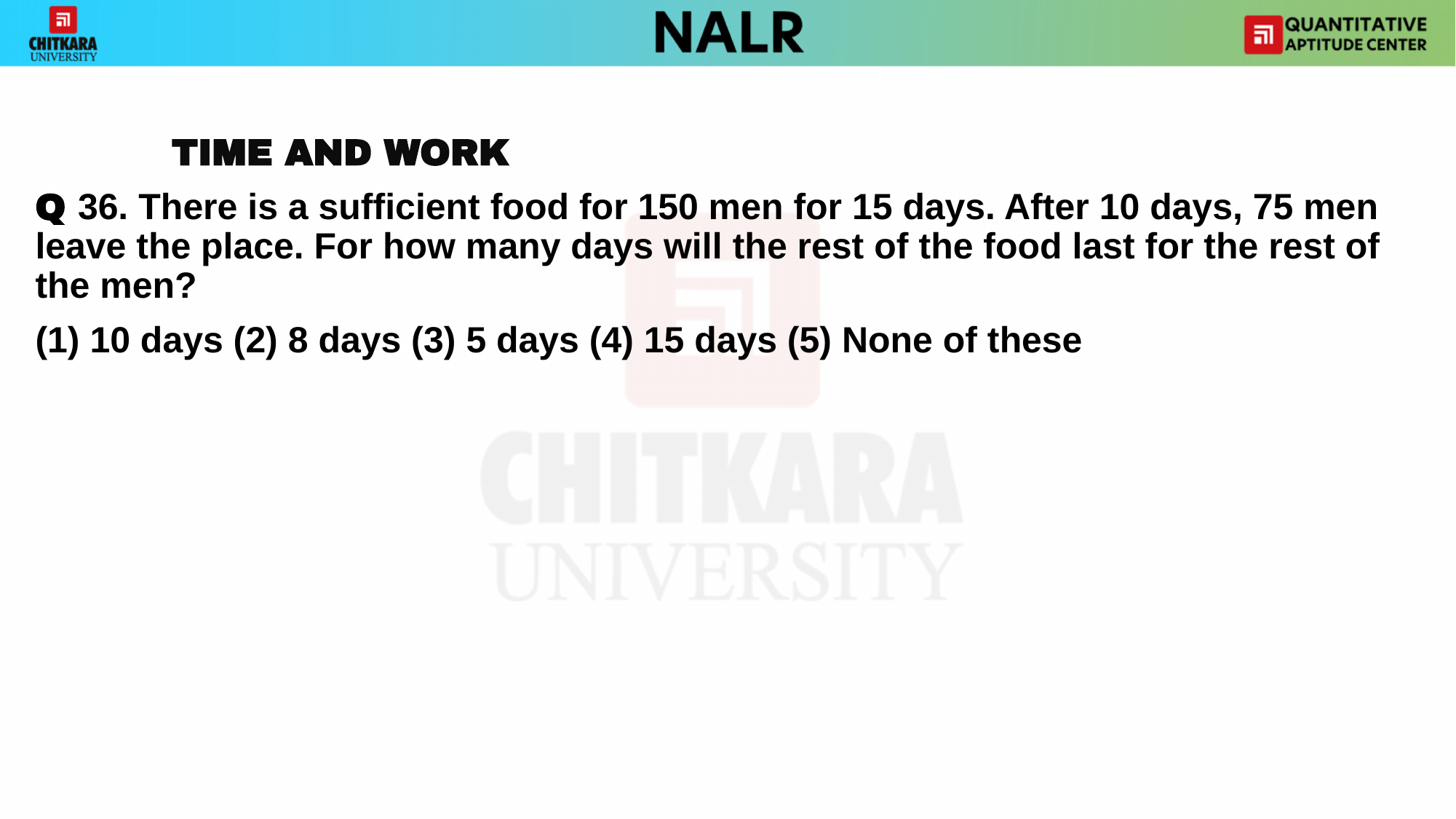

#
		TIME AND WORK
Q 36. There is a sufficient food for 150 men for 15 days. After 10 days, 75 men leave the place. For how many days will the rest of the food last for the rest of the men?
(1) 10 days (2) 8 days (3) 5 days (4) 15 days (5) None of these